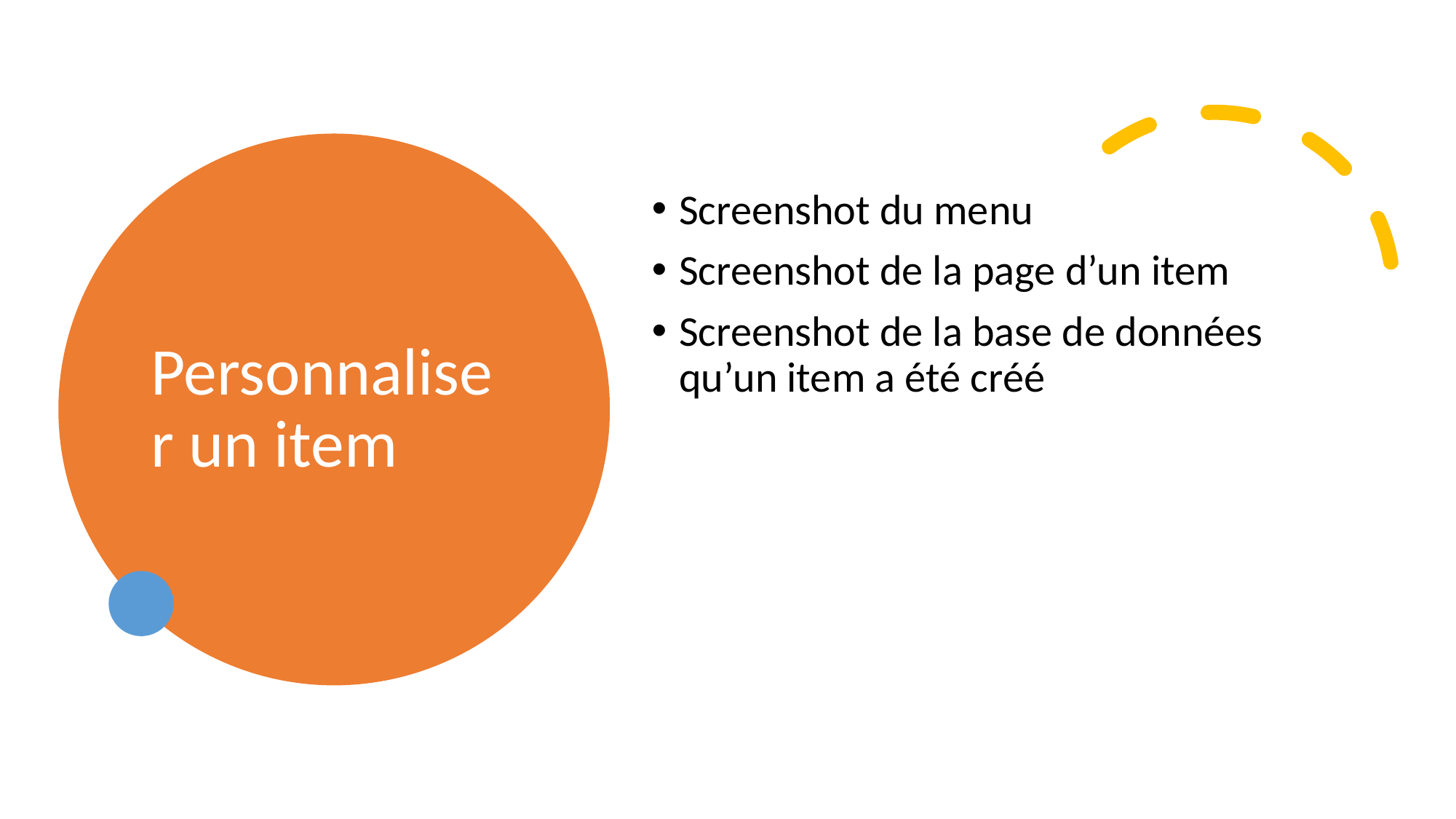

# Personnaliser un item
Screenshot du menu
Screenshot de la page d’un item
Screenshot de la base de données qu’un item a été créé